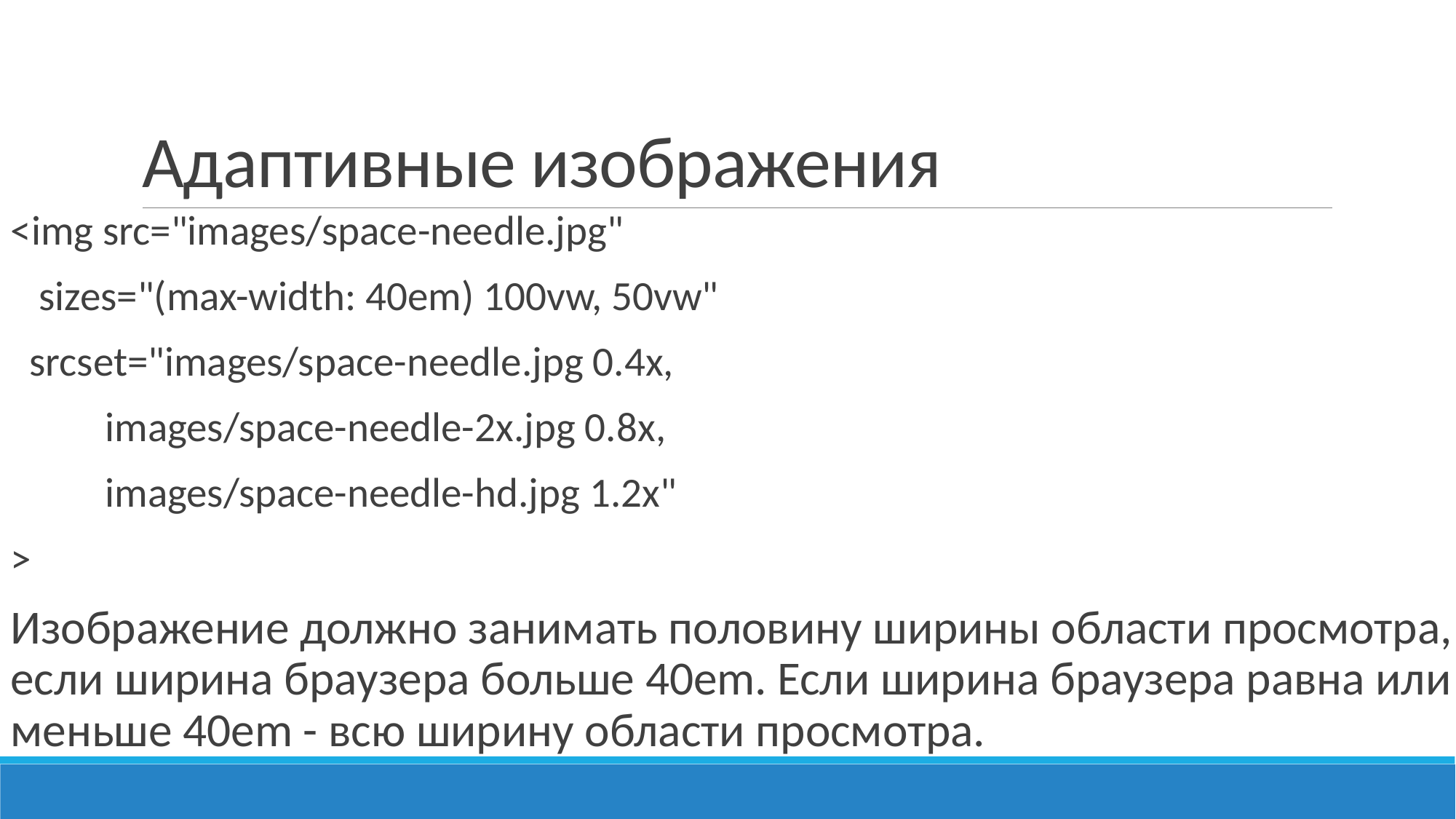

# Адаптивные изображения
<img src="images/space-needle.jpg"
   sizes="(max-width: 40em) 100vw, 50vw"
  srcset="images/space-needle.jpg 0.4x,
          images/space-needle-2x.jpg 0.8x,
          images/space-needle-hd.jpg 1.2x"
>
Изображение должно занимать половину ширины области просмотра, если ширина браузера больше 40em. Если ширина браузера равна или меньше 40em - всю ширину области просмотра.